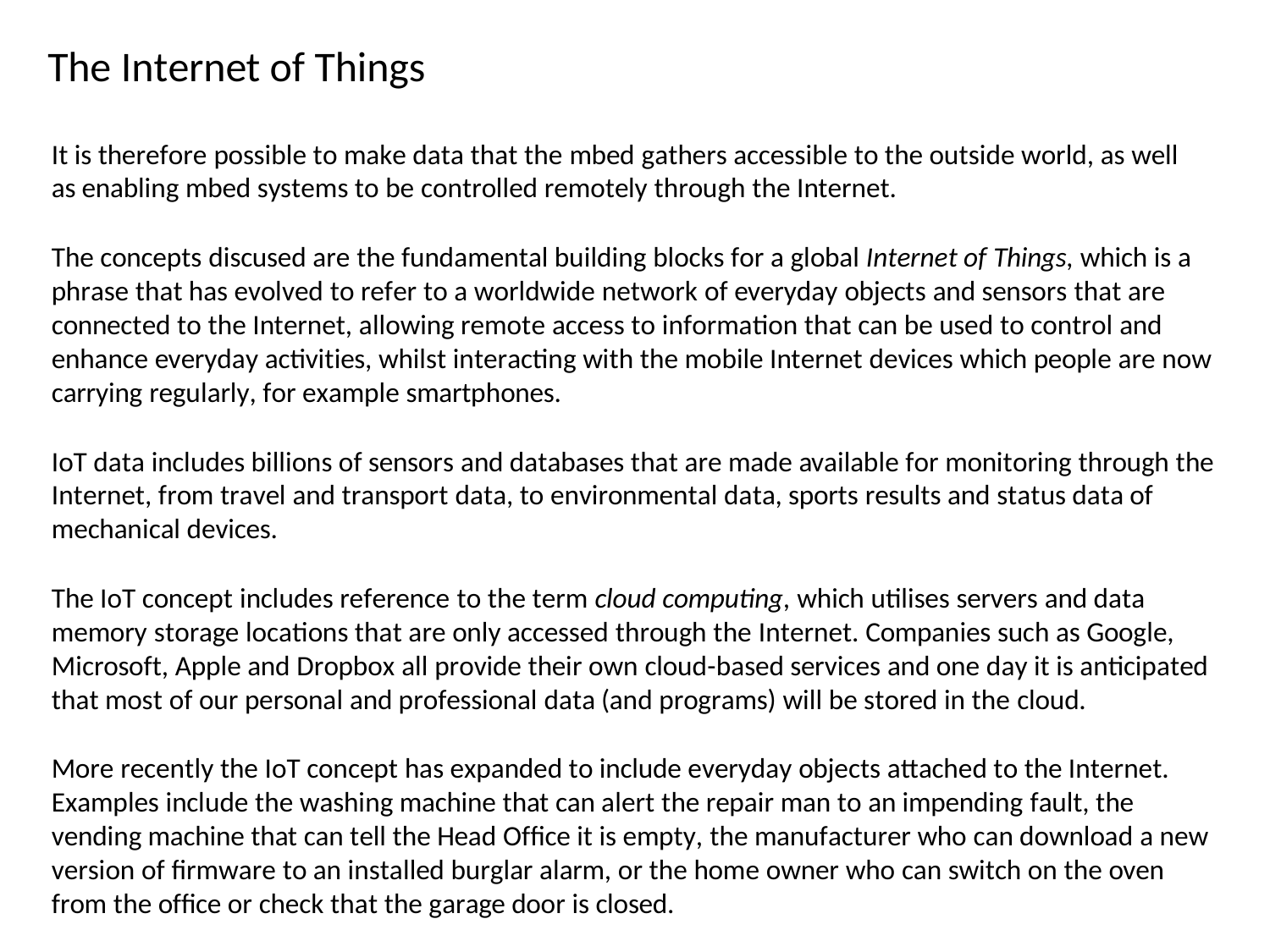

# The Internet of Things
It is therefore possible to make data that the mbed gathers accessible to the outside world, as well as enabling mbed systems to be controlled remotely through the Internet.

The concepts discused are the fundamental building blocks for a global Internet of Things, which is a phrase that has evolved to refer to a worldwide network of everyday objects and sensors that are connected to the Internet, allowing remote access to information that can be used to control and enhance everyday activities, whilst interacting with the mobile Internet devices which people are now carrying regularly, for example smartphones.

IoT data includes billions of sensors and databases that are made available for monitoring through the Internet, from travel and transport data, to environmental data, sports results and status data of mechanical devices.

The IoT concept includes reference to the term cloud computing, which utilises servers and data memory storage locations that are only accessed through the Internet. Companies such as Google, Microsoft, Apple and Dropbox all provide their own cloud-based services and one day it is anticipated that most of our personal and professional data (and programs) will be stored in the cloud.

More recently the IoT concept has expanded to include everyday objects attached to the Internet. Examples include the washing machine that can alert the repair man to an impending fault, the vending machine that can tell the Head Office it is empty, the manufacturer who can download a new version of firmware to an installed burglar alarm, or the home owner who can switch on the oven from the office or check that the garage door is closed.